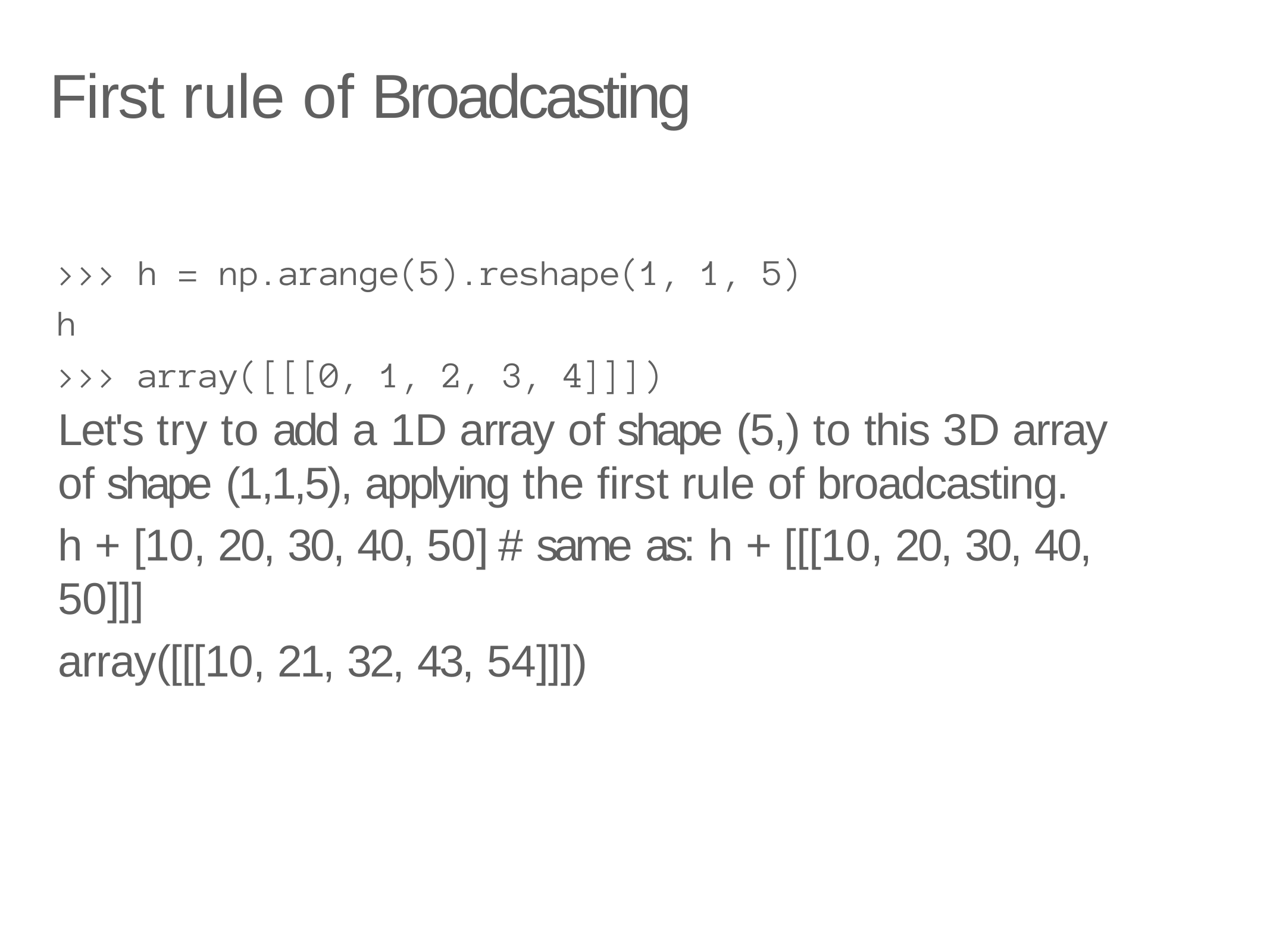

# First rule of Broadcasting
>>> h = np.arange(5).reshape(1, 1, 5) h
>>> array([[[0, 1, 2, 3, 4]]])
Let's try to add a 1D array of shape (5,) to this 3D array of shape (1,1,5), applying the first rule of broadcasting.
h + [10, 20, 30, 40, 50]	# same as: h + [[[10, 20, 30, 40, 50]]]
array([[[10, 21, 32, 43, 54]]])